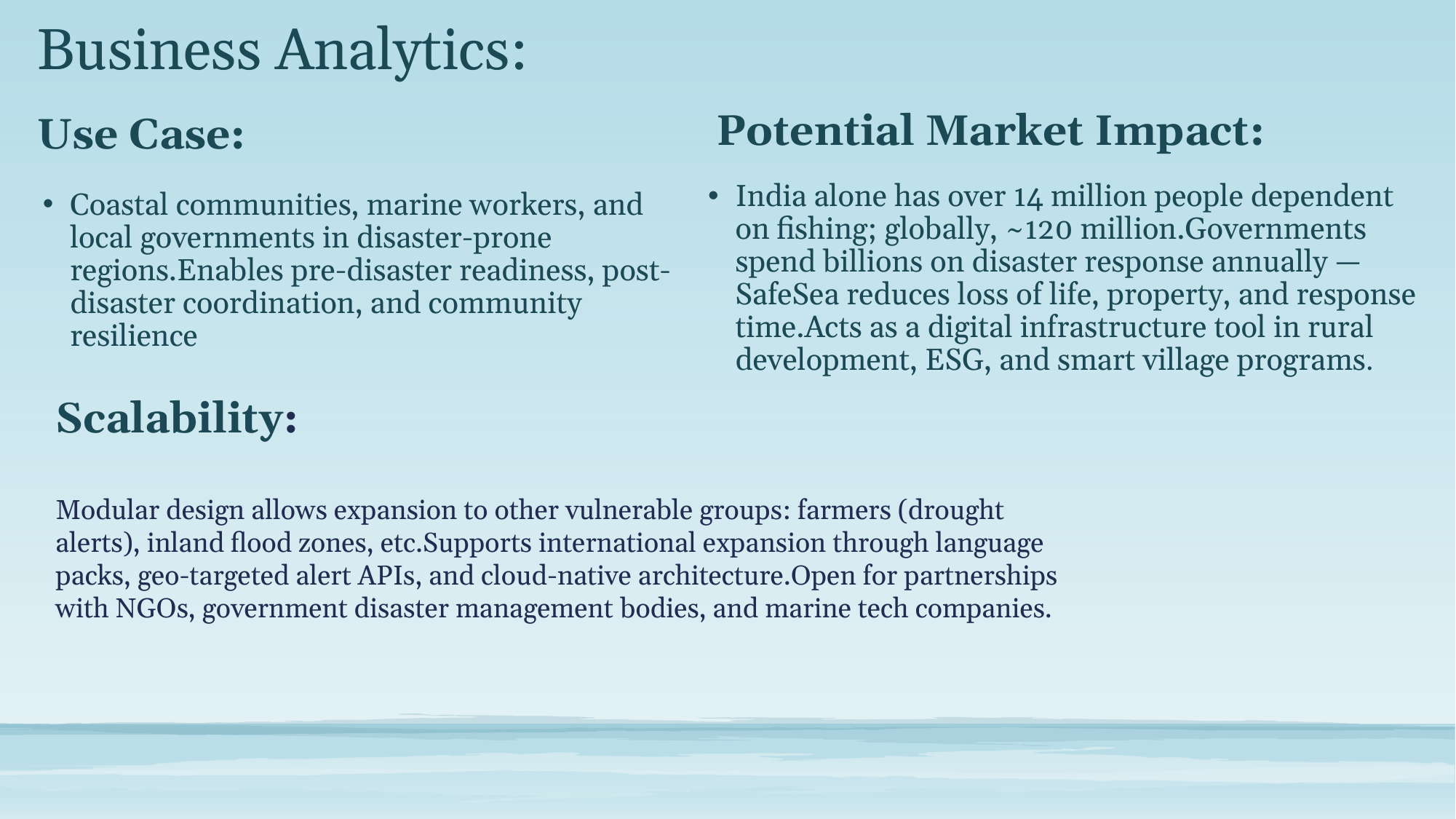

# Business Analytics:
Potential Market Impact:
Use Case:
India alone has over 14 million people dependent on fishing; globally, ~120 million.Governments spend billions on disaster response annually — SafeSea reduces loss of life, property, and response time.Acts as a digital infrastructure tool in rural development, ESG, and smart village programs.
Coastal communities, marine workers, and local governments in disaster-prone regions.Enables pre-disaster readiness, post-disaster coordination, and community resilience
Scalability:

Modular design allows expansion to other vulnerable groups: farmers (drought alerts), inland flood zones, etc.Supports international expansion through language packs, geo-targeted alert APIs, and cloud-native architecture.Open for partnerships with NGOs, government disaster management bodies, and marine tech companies.